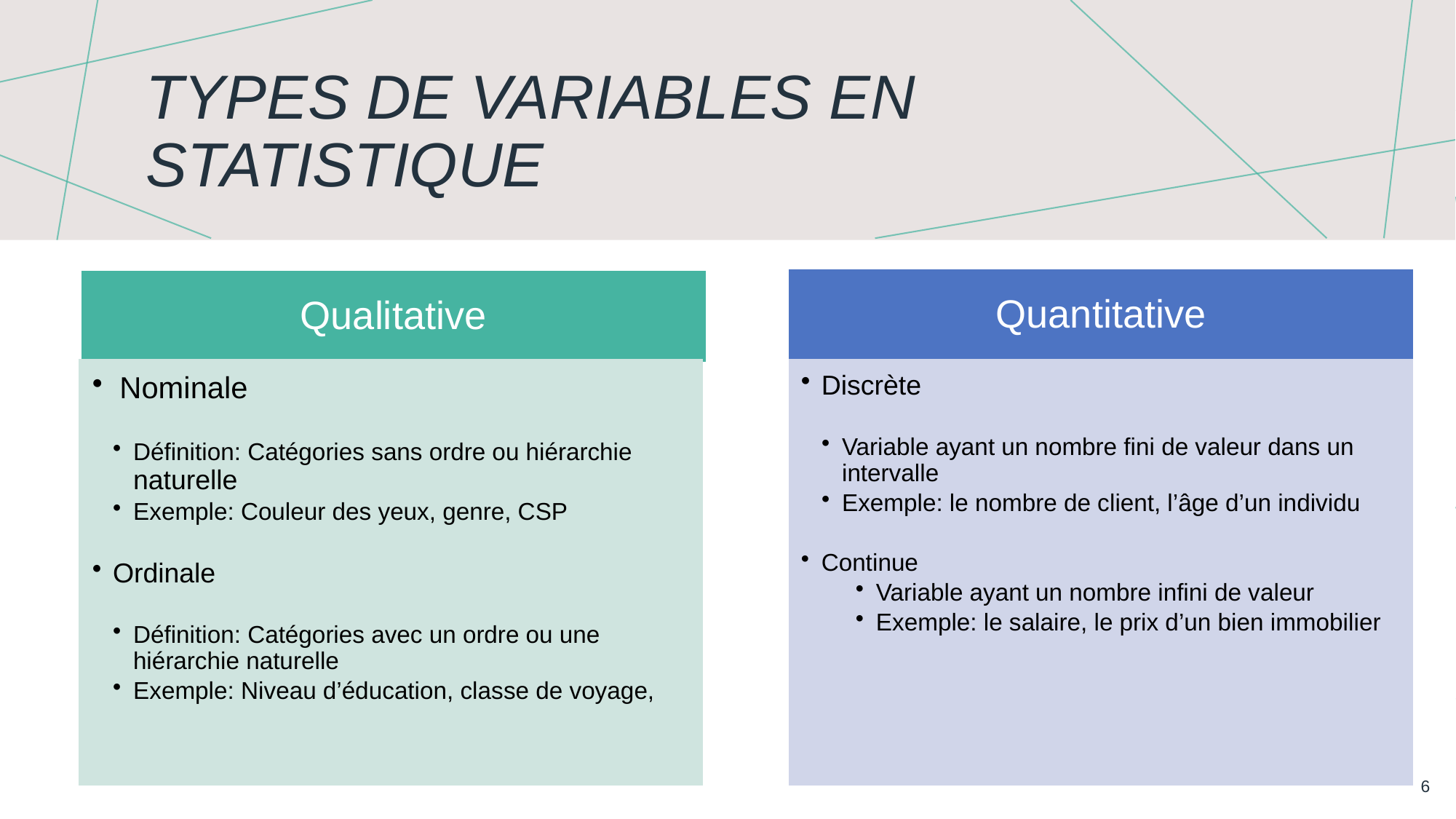

# Types de variables en statistique
Quantitative
Qualitative
Nominale

Définition: Catégories sans ordre ou hiérarchie naturelle
Exemple: Couleur des yeux, genre, CSP

Ordinale

Définition: Catégories avec un ordre ou une hiérarchie naturelle
Exemple: Niveau d’éducation, classe de voyage,
Discrète

Variable ayant un nombre fini de valeur dans un intervalle
Exemple: le nombre de client, l’âge d’un individu

Continue
Variable ayant un nombre infini de valeur
Exemple: le salaire, le prix d’un bien immobilier

6